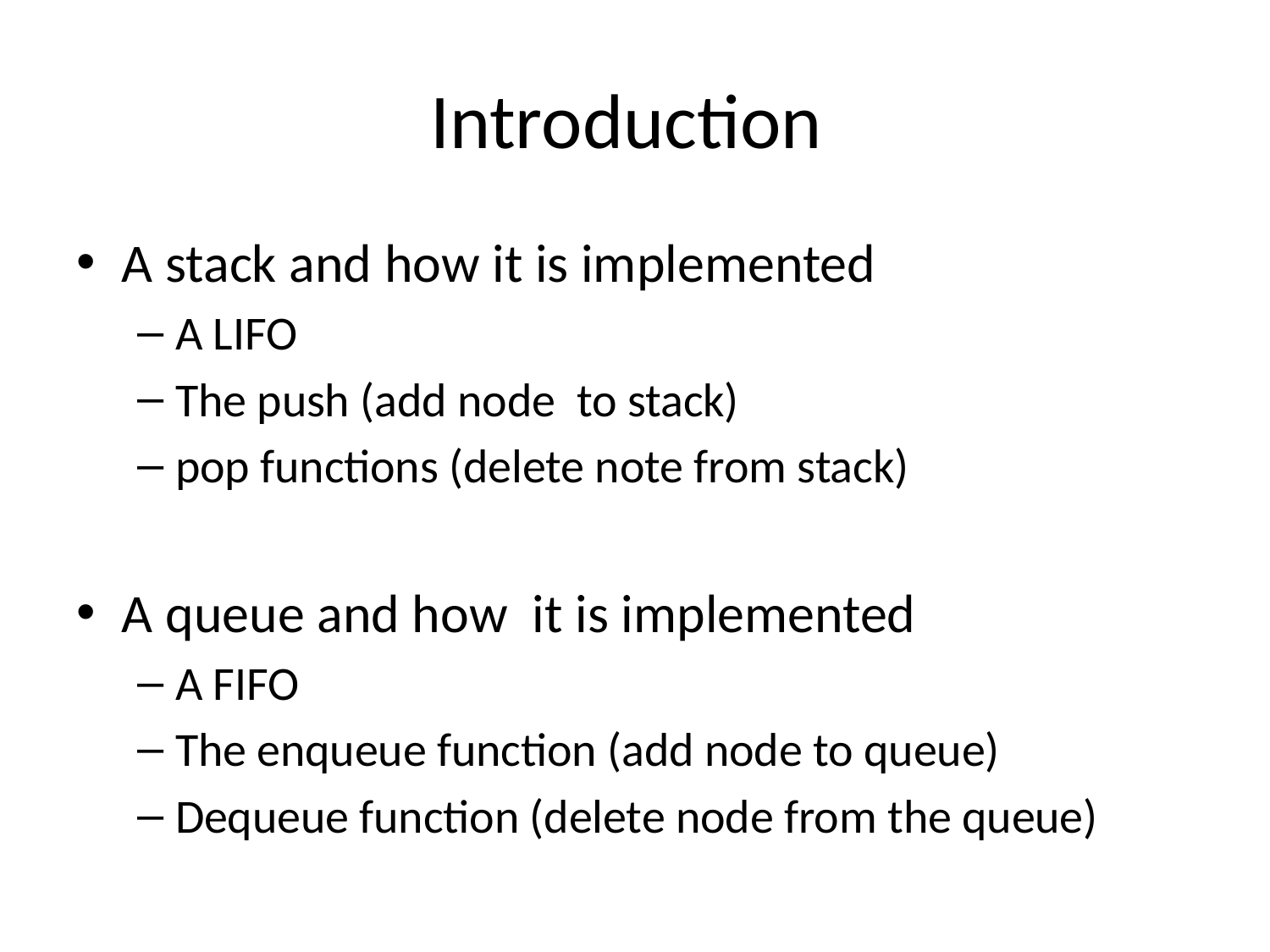

# Introduction
A stack and how it is implemented
A LIFO
The push (add node  to stack)
pop functions (delete note from stack)

A queue and how  it is implemented
A FIFO
The enqueue function (add node to queue)
Dequeue function (delete node from the queue)